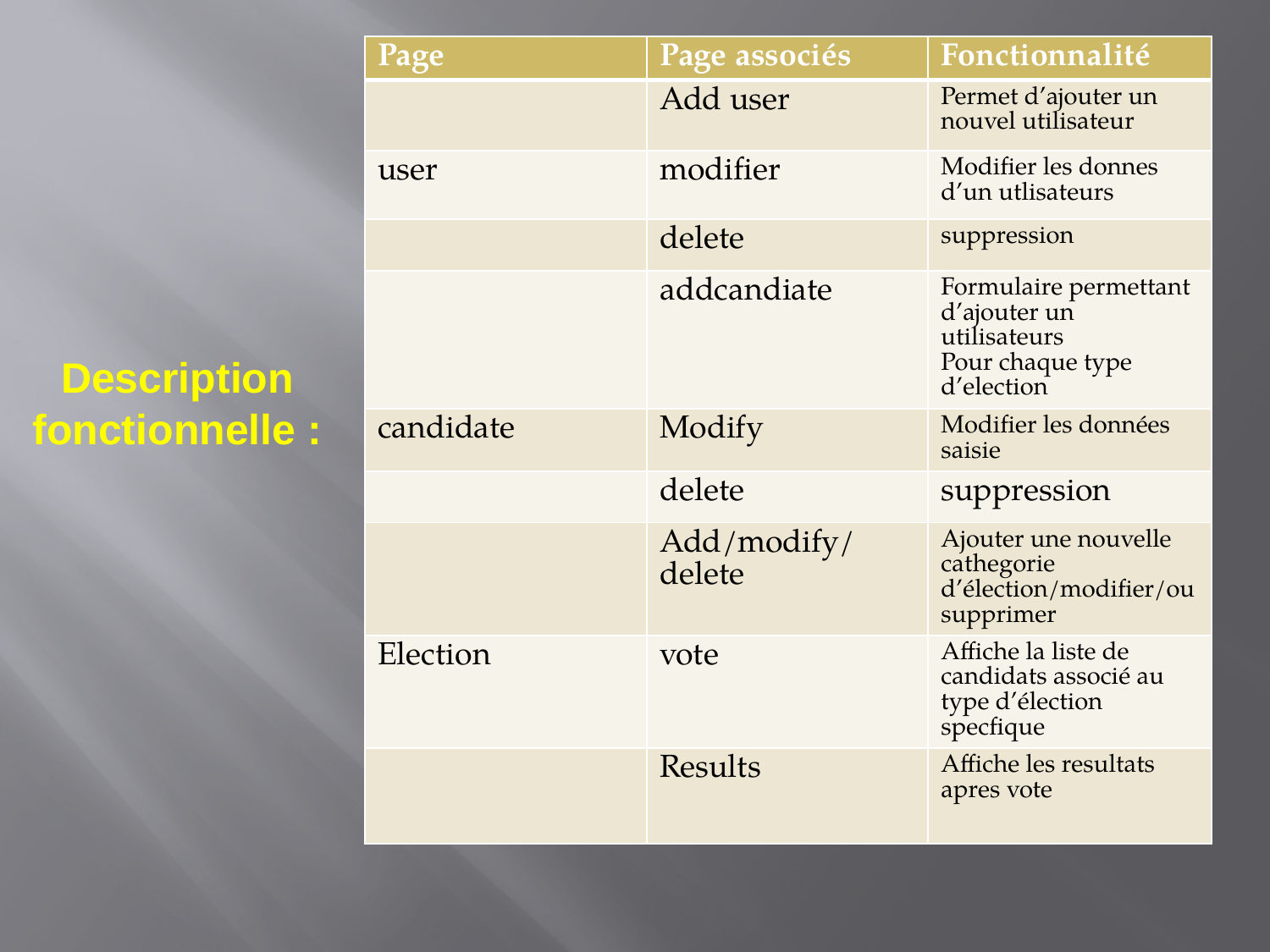

| Page | Page associés | Fonctionnalité |
| --- | --- | --- |
|  | Add user | Permet d’ajouter un nouvel utilisateur |
| user | modifier | Modifier les donnes d’un utlisateurs |
|  | delete | suppression |
|  | addcandiate | Formulaire permettant d’ajouter un utilisateurs Pour chaque type d’election |
| candidate | Modify | Modifier les données saisie |
|  | delete | suppression |
|  | Add/modify/ delete | Ajouter une nouvelle cathegorie d’élection/modifier/ou supprimer |
| Election | vote | Affiche la liste de candidats associé au type d’élection specfique |
|  | Results | Affiche les resultats apres vote |
# Description fonctionnelle :